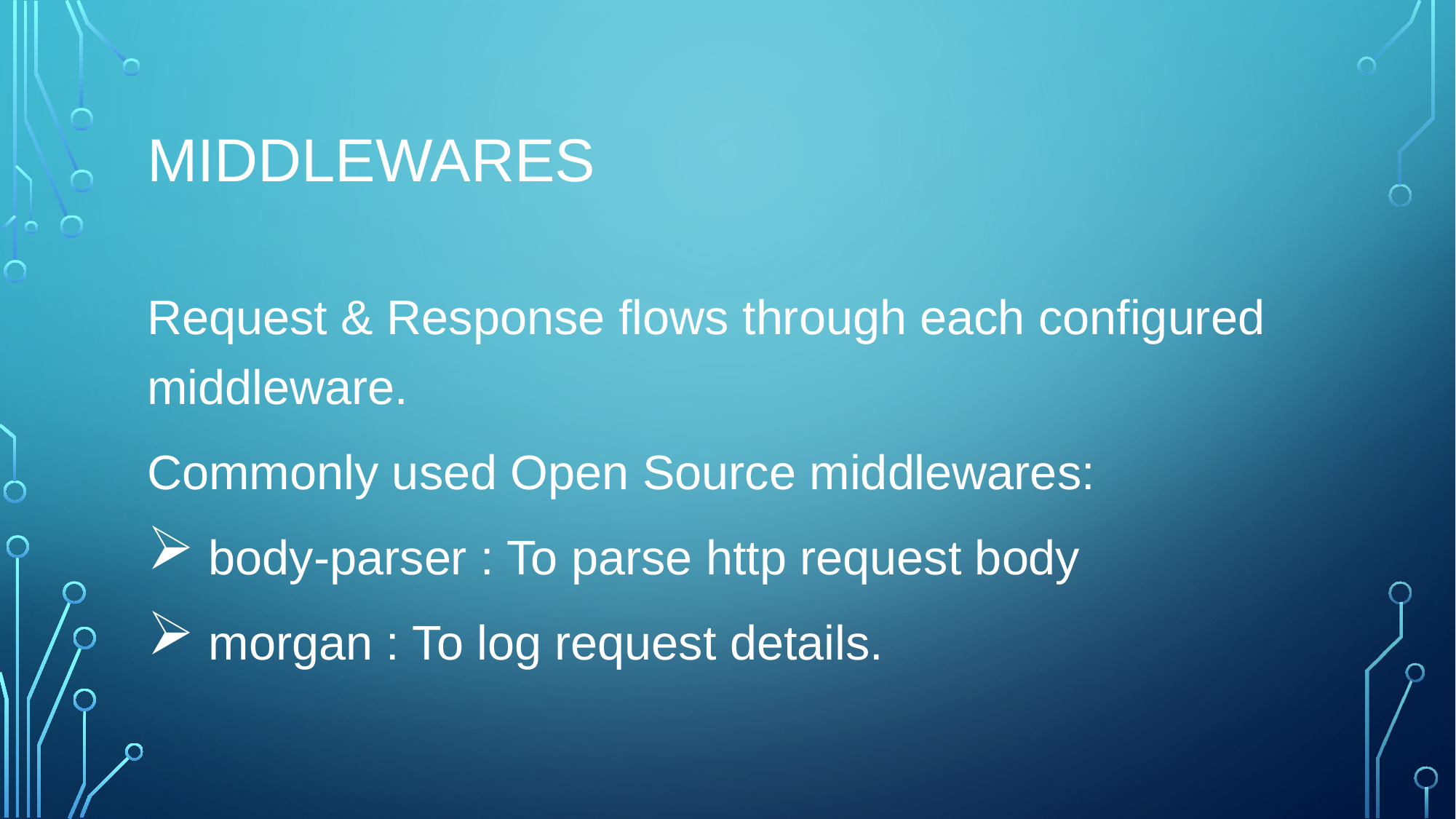

# Middlewares
Request & Response flows through each configured middleware.
Commonly used Open Source middlewares:
 body-parser : To parse http request body
 morgan : To log request details.